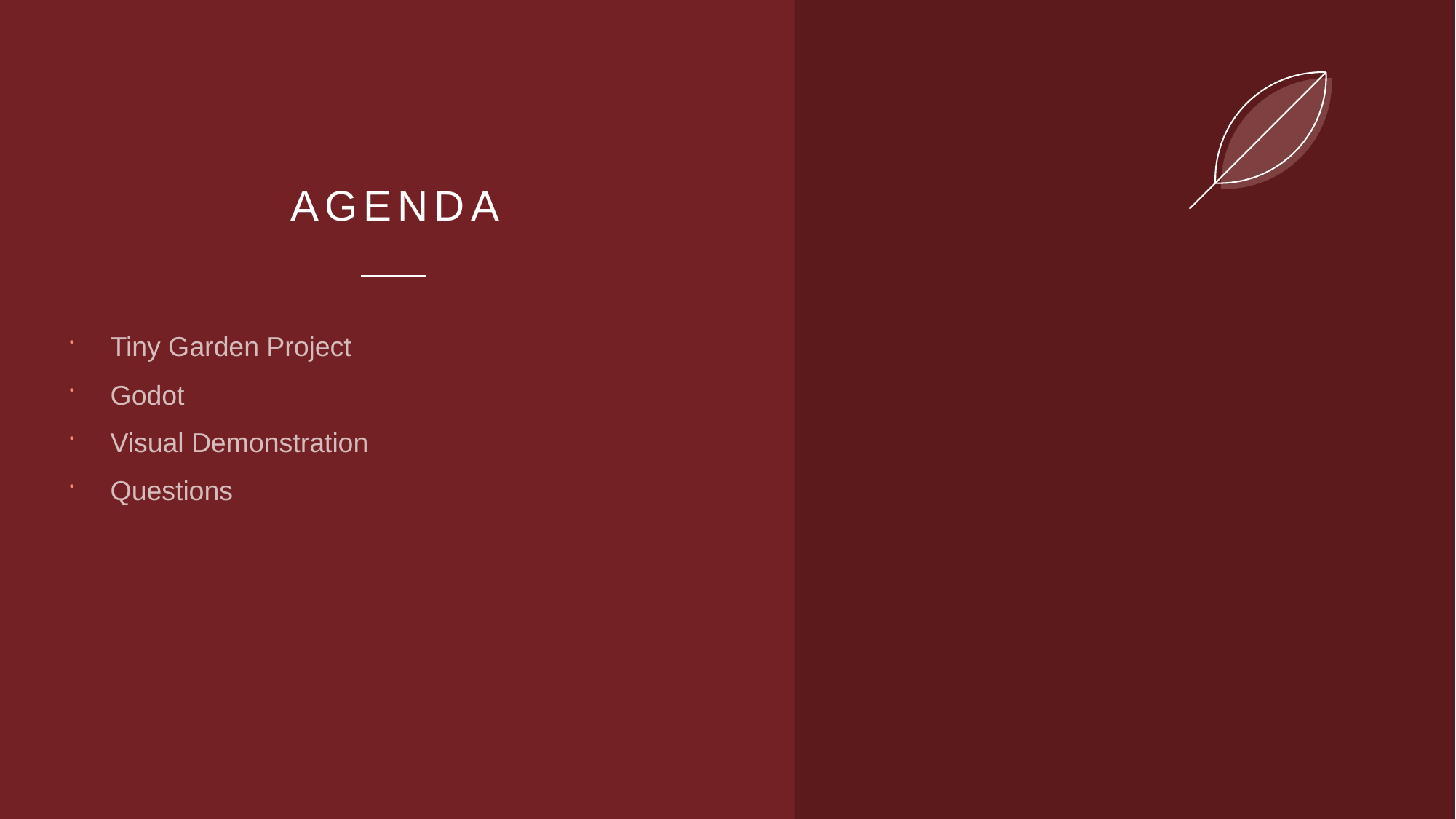

# Agenda
Tiny Garden Project
Godot
Visual Demonstration
Questions